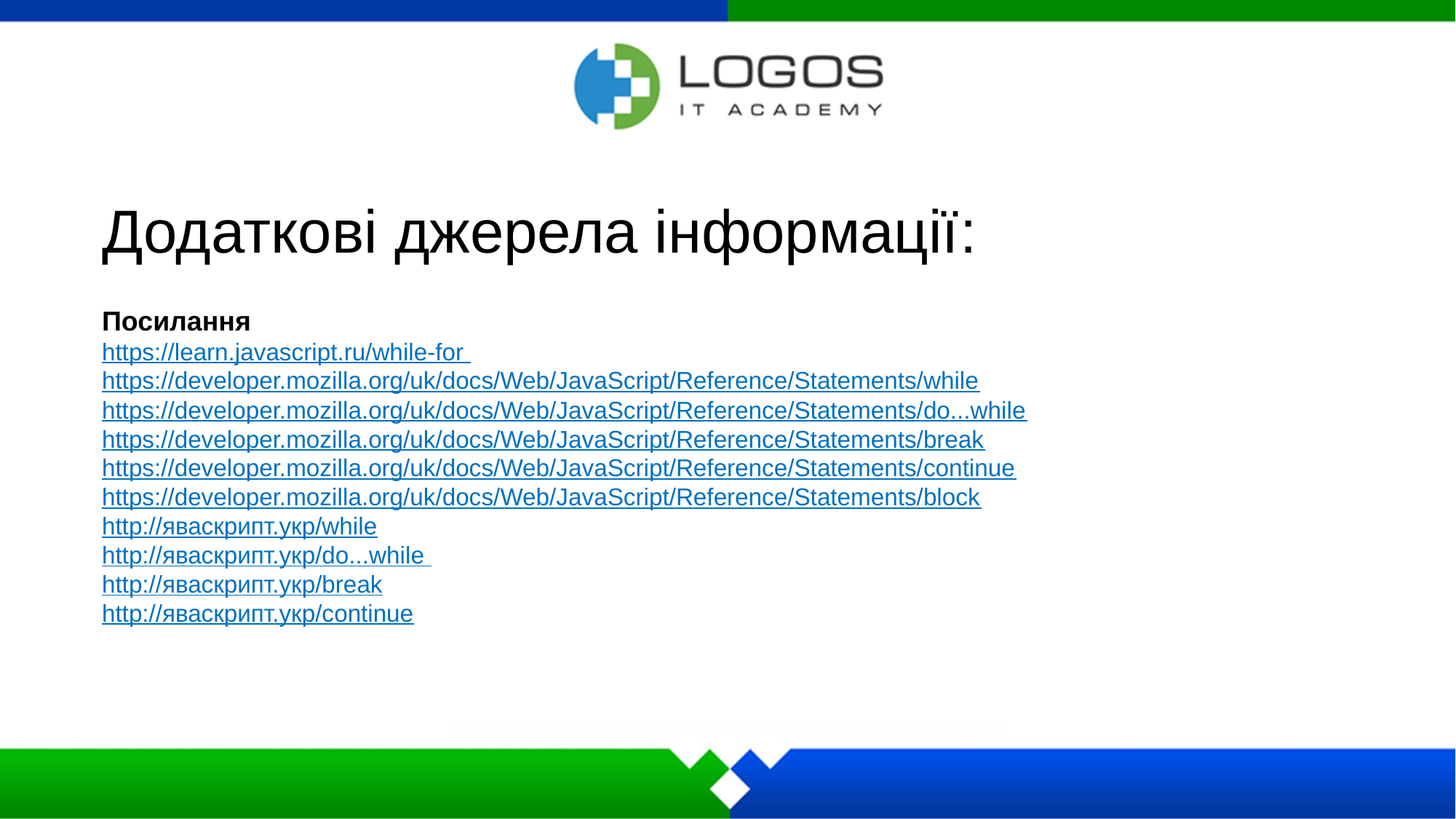

Додаткові джерела інформації:
Посилання
https://learn.javascript.ru/while-for
https://developer.mozilla.org/uk/docs/Web/JavaScript/Reference/Statements/while
https://developer.mozilla.org/uk/docs/Web/JavaScript/Reference/Statements/do...while
https://developer.mozilla.org/uk/docs/Web/JavaScript/Reference/Statements/break
https://developer.mozilla.org/uk/docs/Web/JavaScript/Reference/Statements/continue
https://developer.mozilla.org/uk/docs/Web/JavaScript/Reference/Statements/block
http://яваскрипт.укр/while
http://яваскрипт.укр/do...while
http://яваскрипт.укр/break
http://яваскрипт.укр/continue